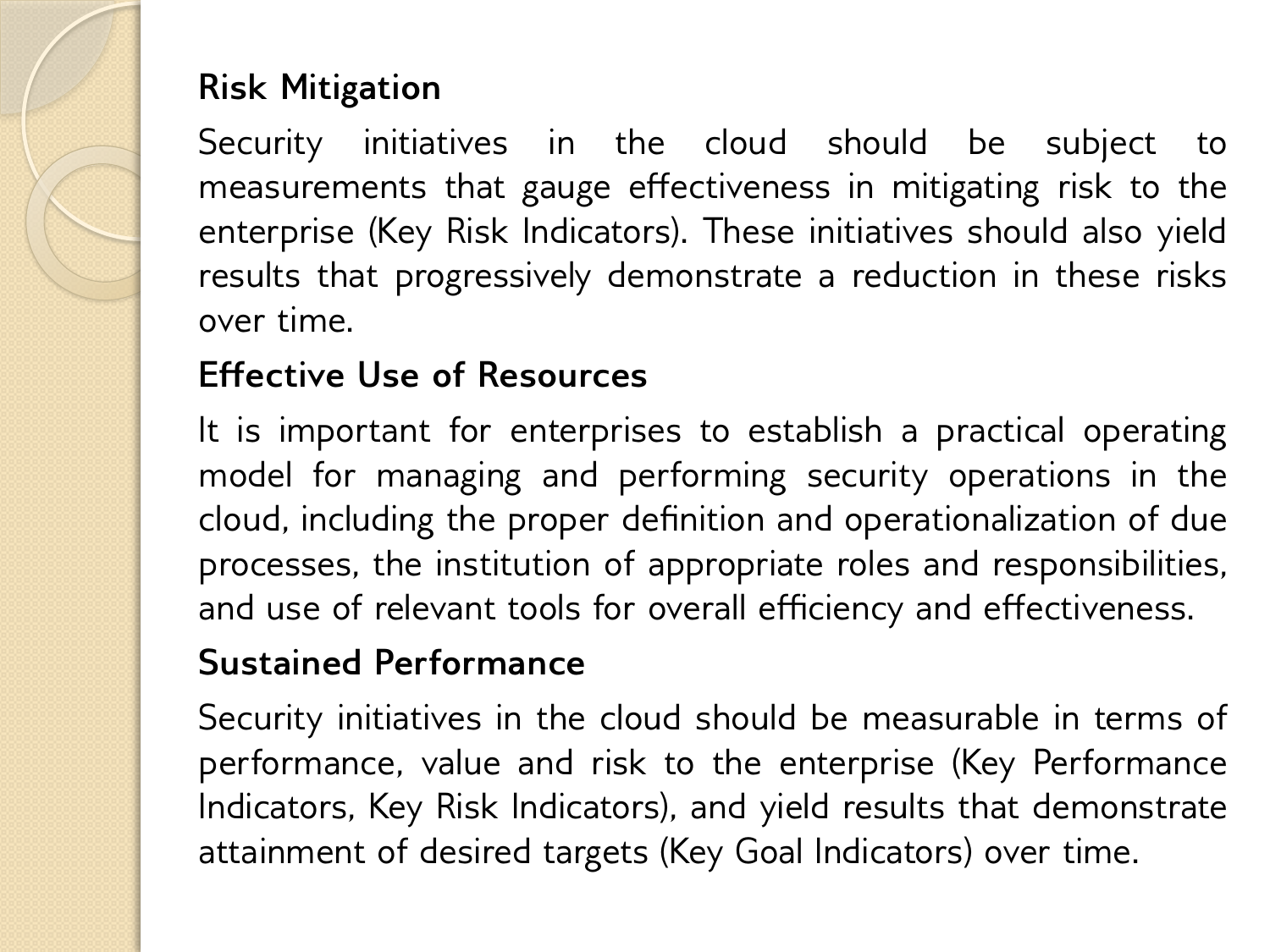

Risk Mitigation
Security initiatives in the cloud should be subject to measurements that gauge effectiveness in mitigating risk to the enterprise (Key Risk Indicators). These initiatives should also yield results that progressively demonstrate a reduction in these risks over time.
Effective Use of Resources
It is important for enterprises to establish a practical operating model for managing and performing security operations in the cloud, including the proper definition and operationalization of due processes, the institution of appropriate roles and responsibilities, and use of relevant tools for overall efficiency and effectiveness.
Sustained Performance
Security initiatives in the cloud should be measurable in terms of performance, value and risk to the enterprise (Key Performance Indicators, Key Risk Indicators), and yield results that demonstrate attainment of desired targets (Key Goal Indicators) over time.